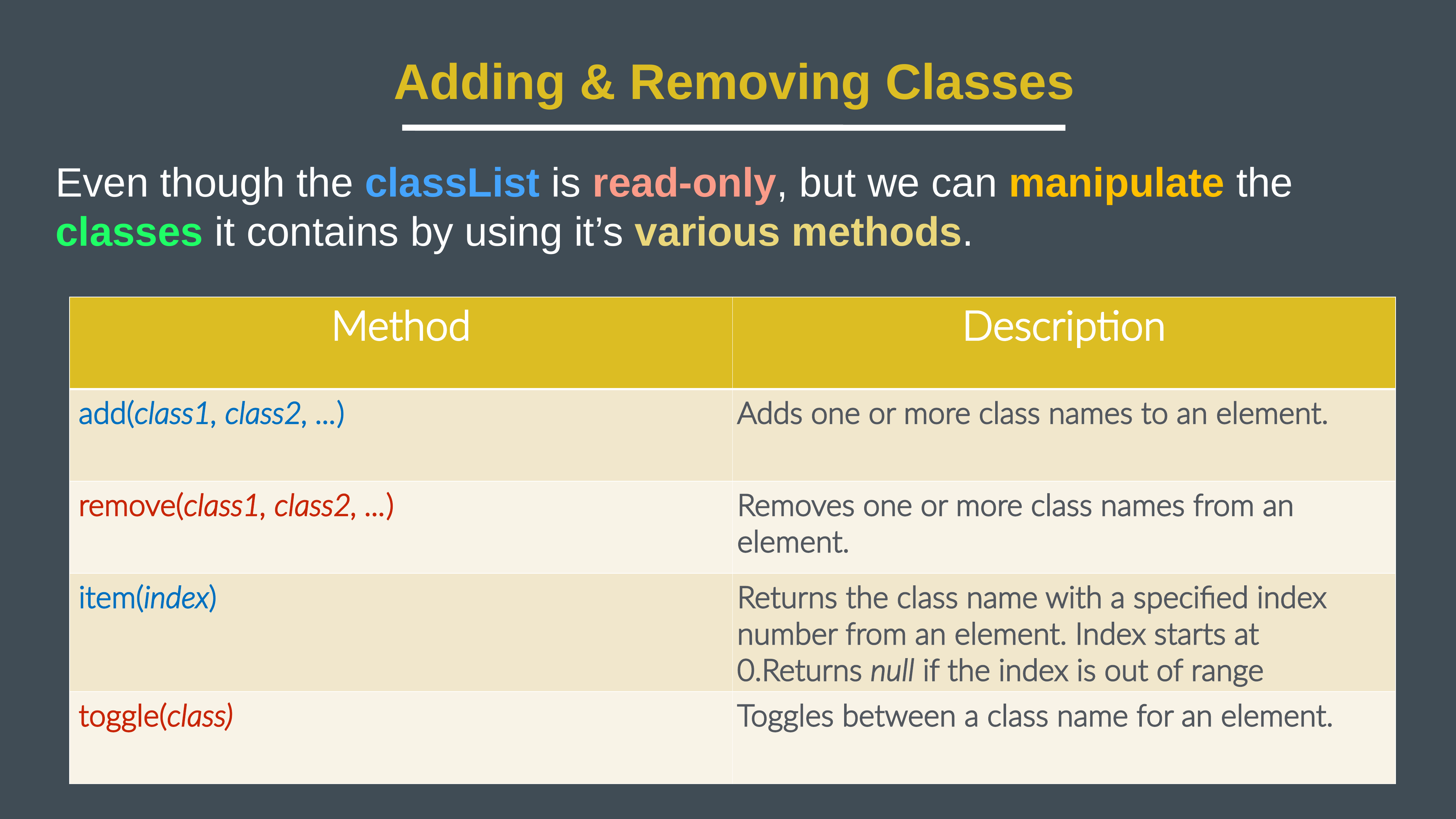

Adding & Removing Classes
Even though the classList is read-only, but we can manipulate the classes it contains by using it’s various methods.

| Method | Description |
| --- | --- |
| add(class1, class2, ...) | Adds one or more class names to an element. |
| remove(class1, class2, ...) | Removes one or more class names from an element. |
| item(index) | Returns the class name with a specified index number from an element. Index starts at 0.Returns null if the index is out of range |
| toggle(class) | Toggles between a class name for an element. |